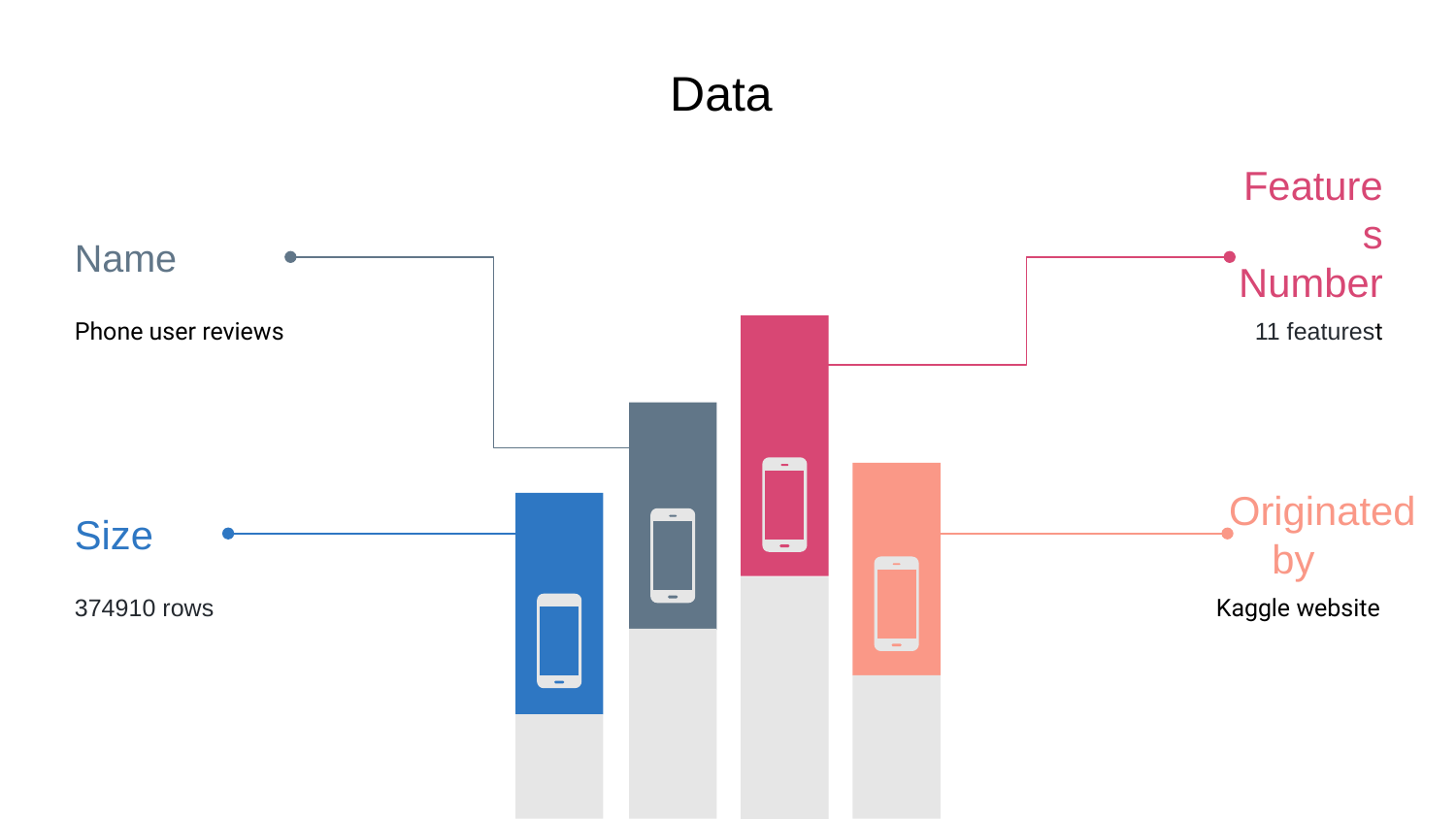

# Data
Name
Features
Number
Phone user reviews
11 featurest

Size
Originated
    by
374910 rows
Kaggle website